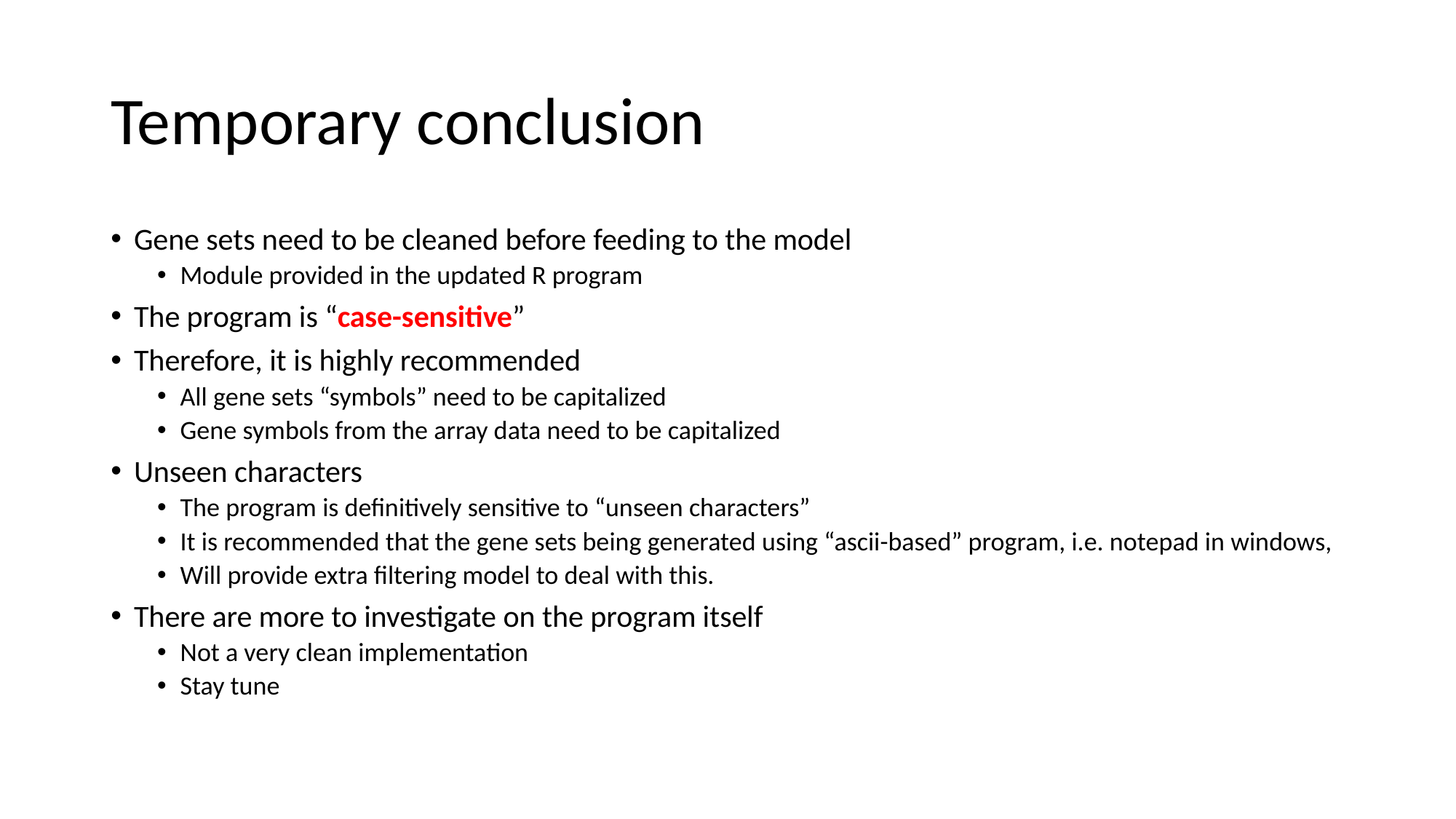

# Temporary conclusion
Gene sets need to be cleaned before feeding to the model
Module provided in the updated R program
The program is “case-sensitive”
Therefore, it is highly recommended
All gene sets “symbols” need to be capitalized
Gene symbols from the array data need to be capitalized
Unseen characters
The program is definitively sensitive to “unseen characters”
It is recommended that the gene sets being generated using “ascii-based” program, i.e. notepad in windows,
Will provide extra filtering model to deal with this.
There are more to investigate on the program itself
Not a very clean implementation
Stay tune